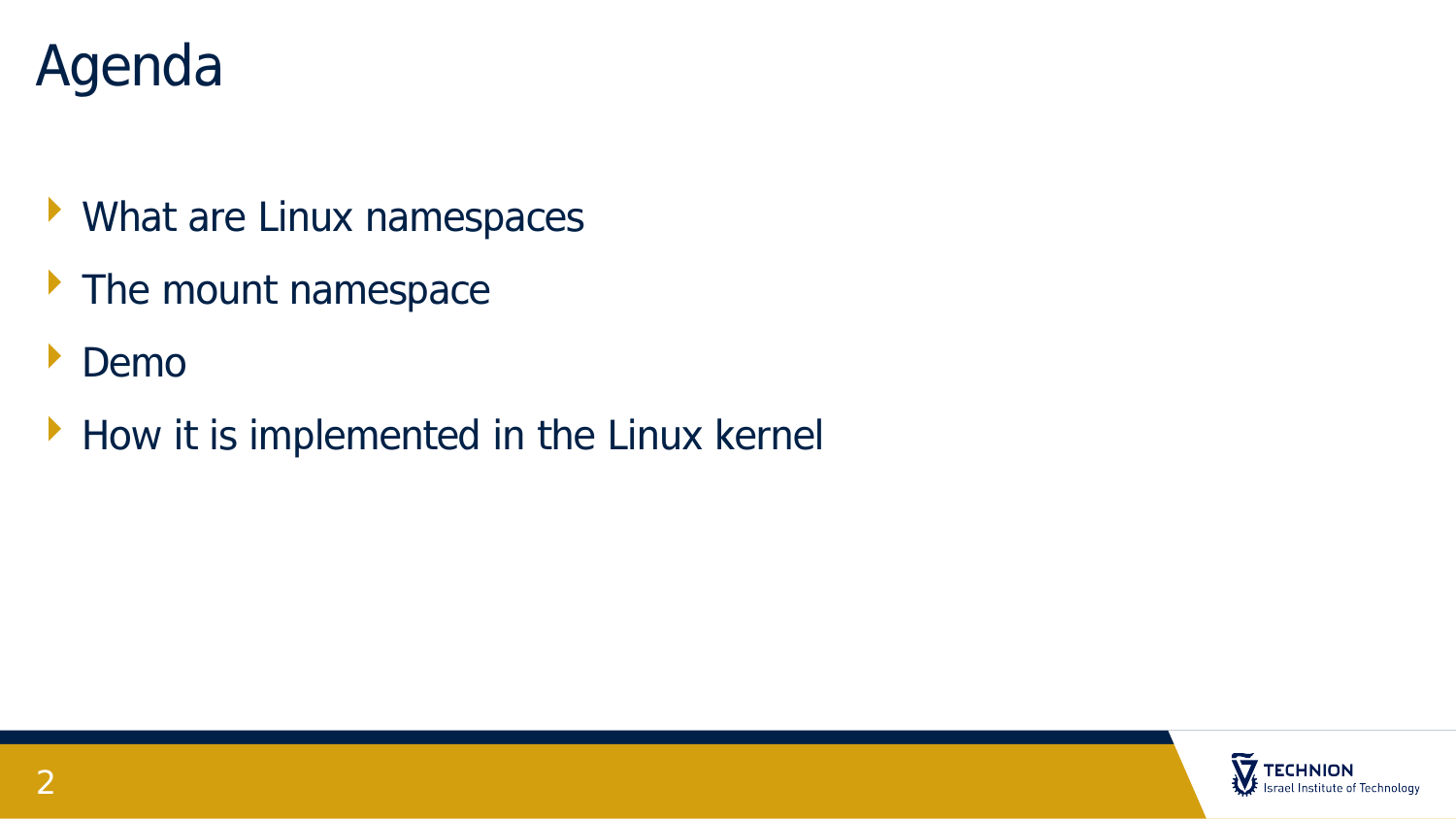

# Agenda
What are Linux namespaces
The mount namespace
Demo
How it is implemented in the Linux kernel
2